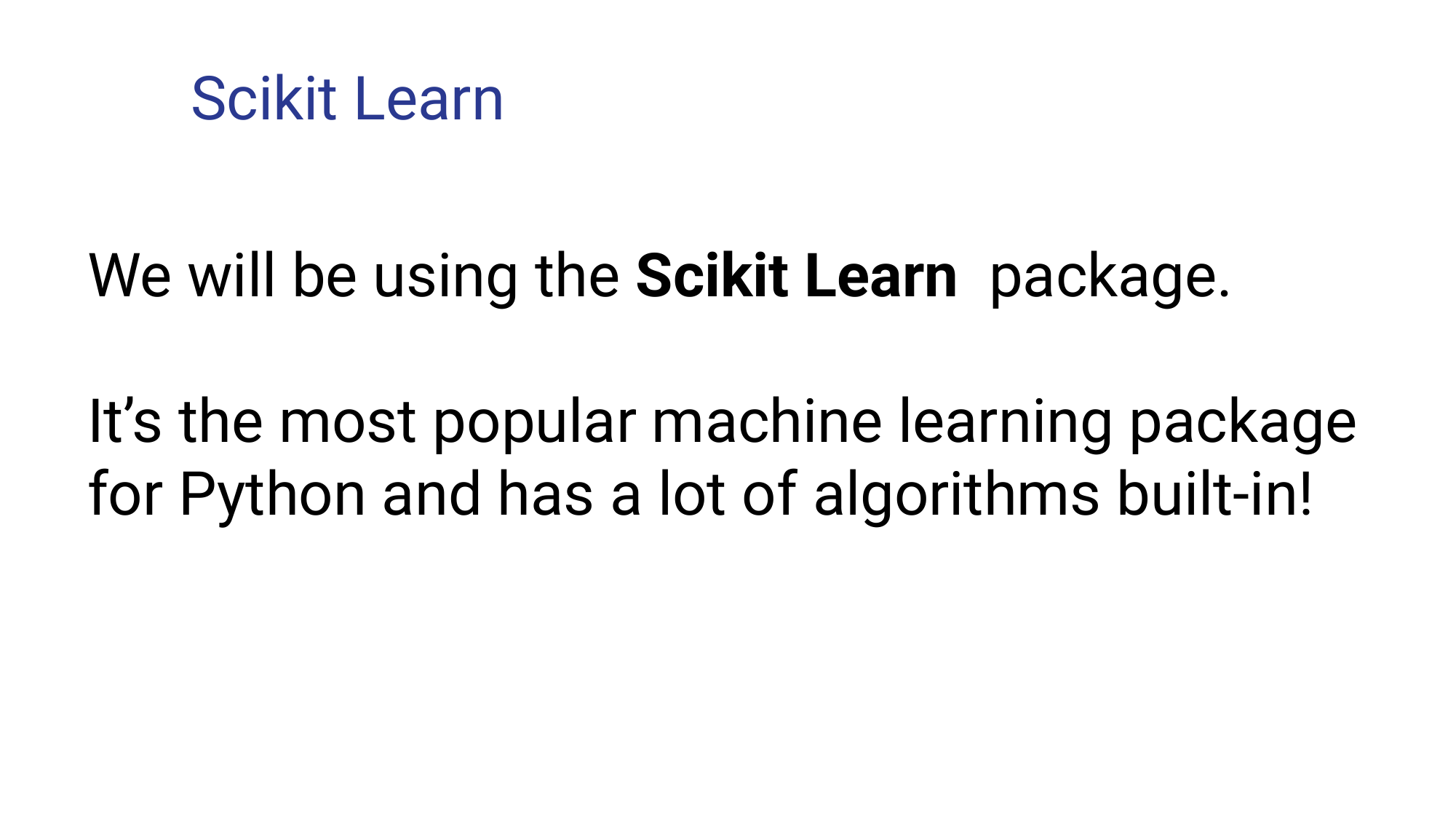

Scikit Learn
We will be using the Scikit Learn  package.

It’s the most popular machine learning package for Python and has a lot of algorithms built-in!